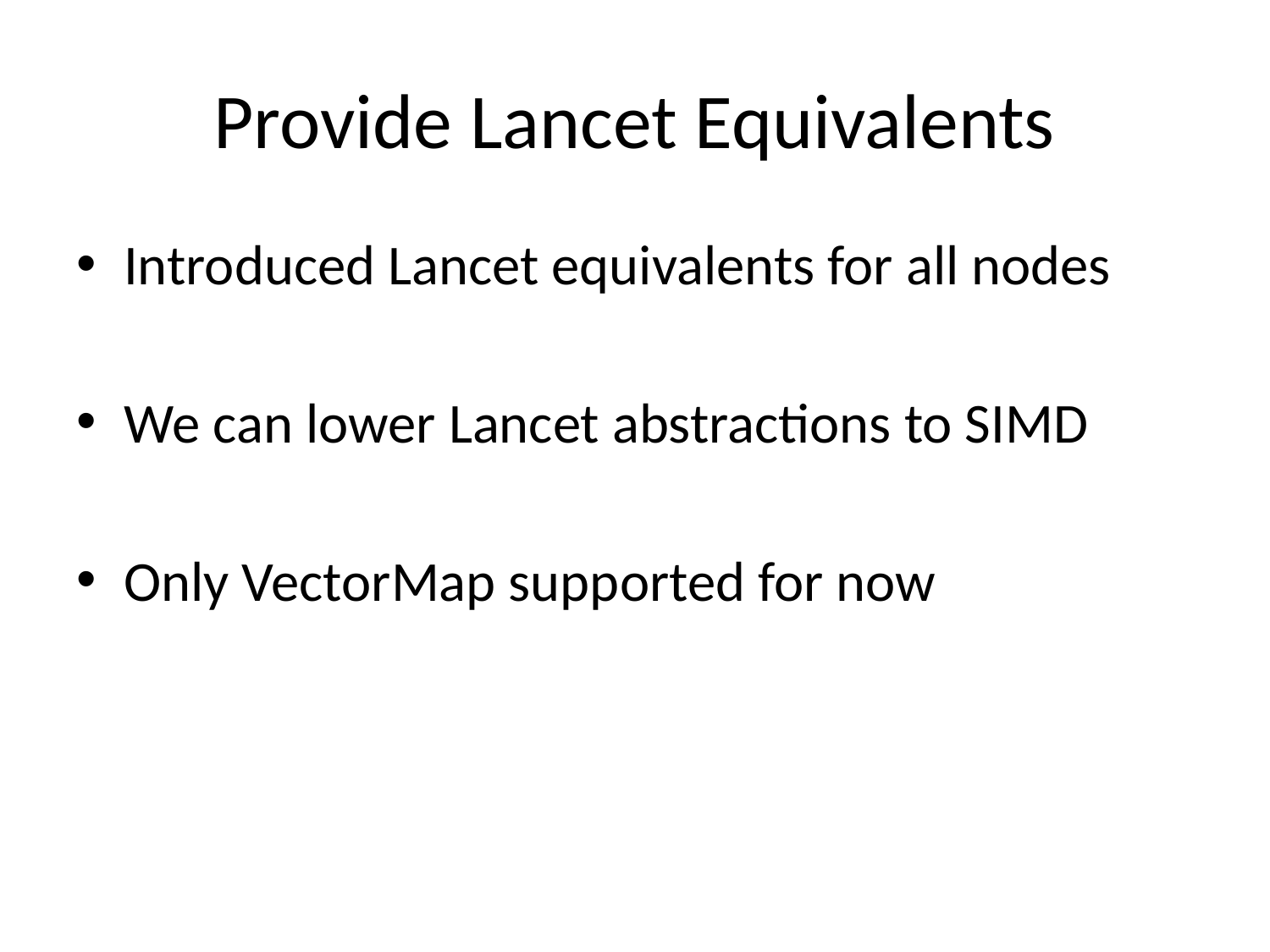

# Provide Lancet Equivalents
Introduced Lancet equivalents for all nodes

We can lower Lancet abstractions to SIMD

Only VectorMap supported for now